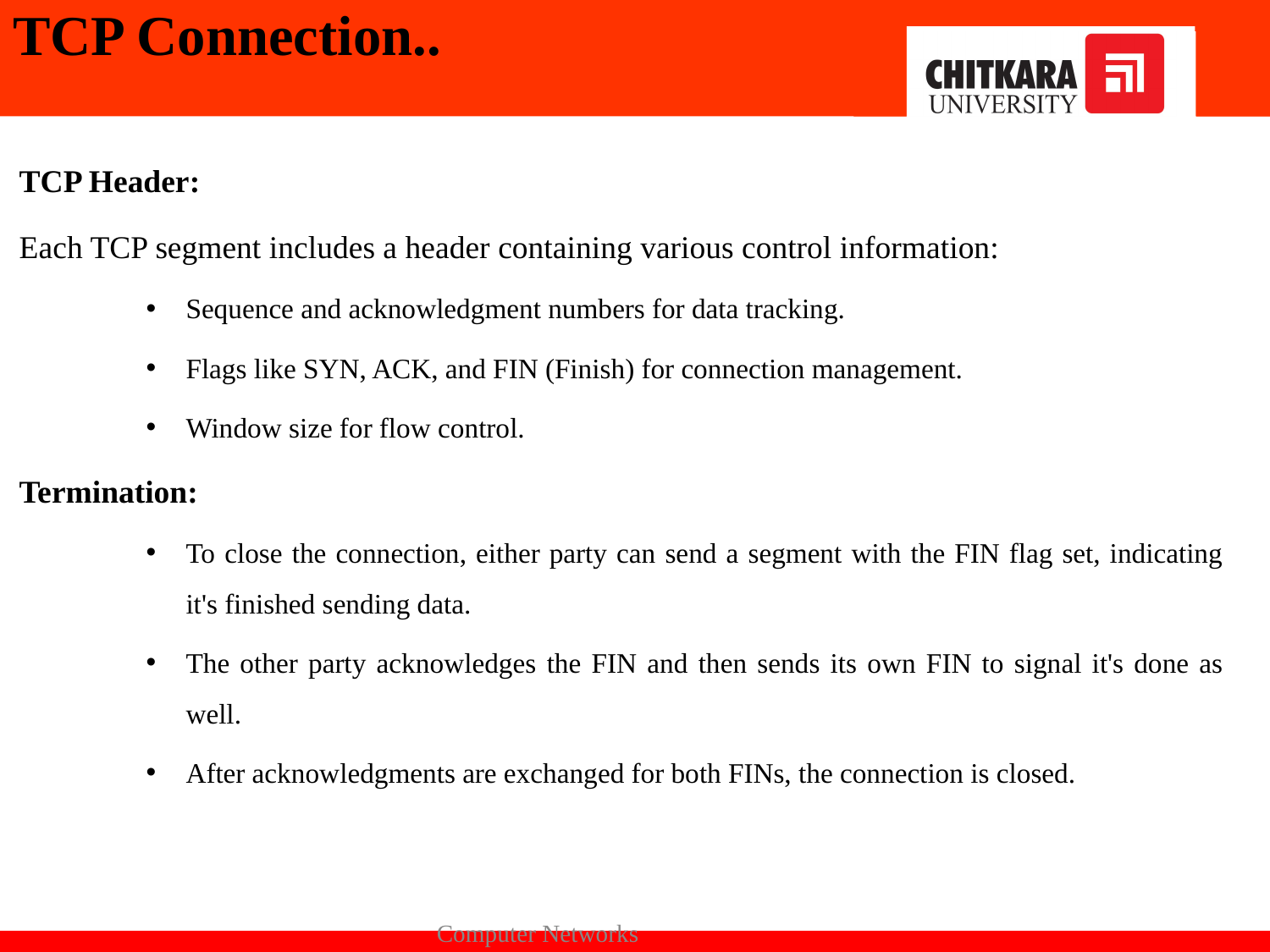

# TCP Connection..
TCP Header:
Each TCP segment includes a header containing various control information:
Sequence and acknowledgment numbers for data tracking.
Flags like SYN, ACK, and FIN (Finish) for connection management.
Window size for flow control.
Termination:
To close the connection, either party can send a segment with the FIN flag set, indicating it's finished sending data.
The other party acknowledges the FIN and then sends its own FIN to signal it's done as well.
After acknowledgments are exchanged for both FINs, the connection is closed.

Computer Networks